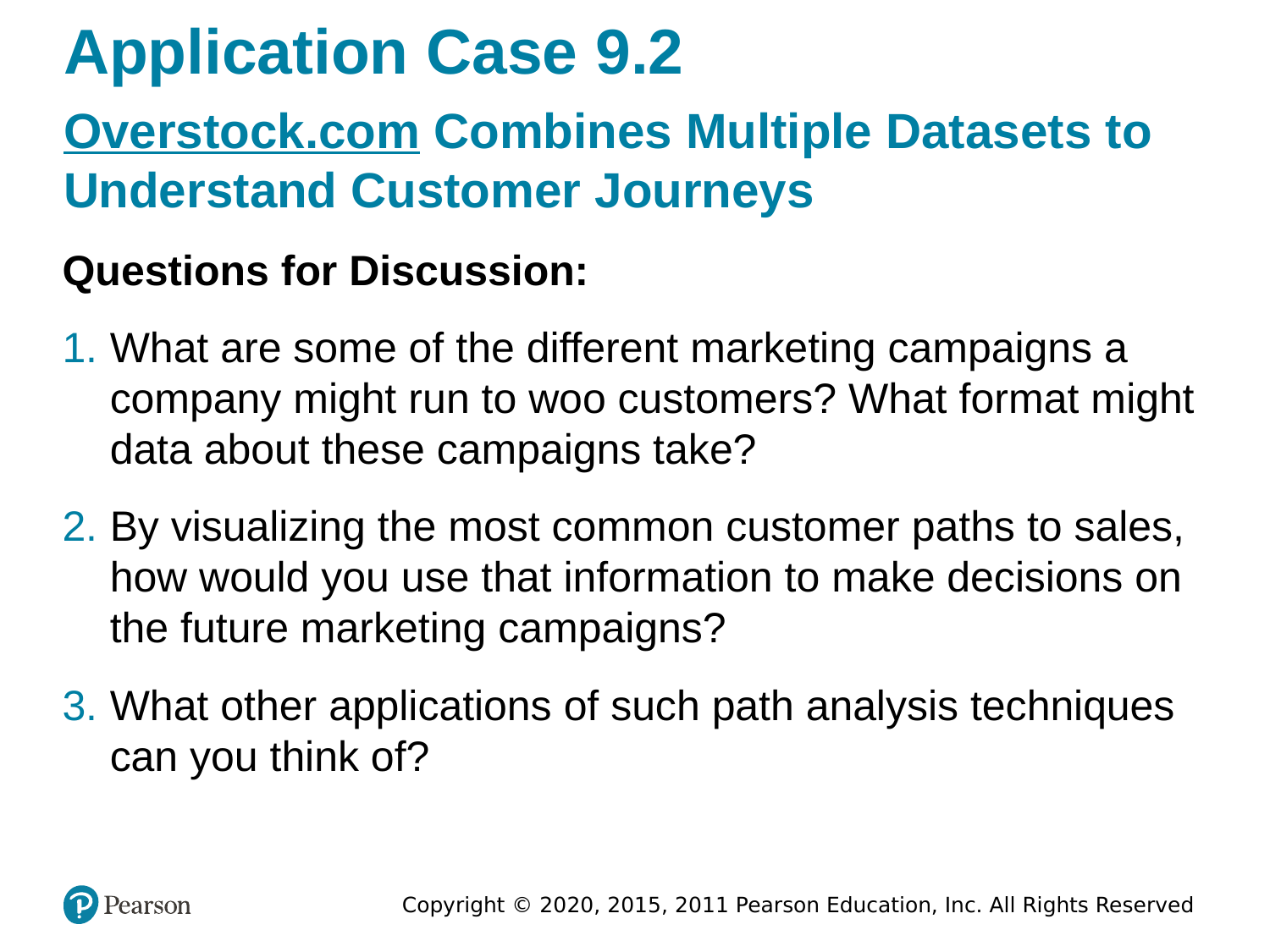

# Application Case 9.2
Overstock.com Combines Multiple Datasets to Understand Customer Journeys
Questions for Discussion:
What are some of the different marketing campaigns a company might run to woo customers? What format might data about these campaigns take?
By visualizing the most common customer paths to sales, how would you use that information to make decisions on the future marketing campaigns?
What other applications of such path analysis techniques can you think of?